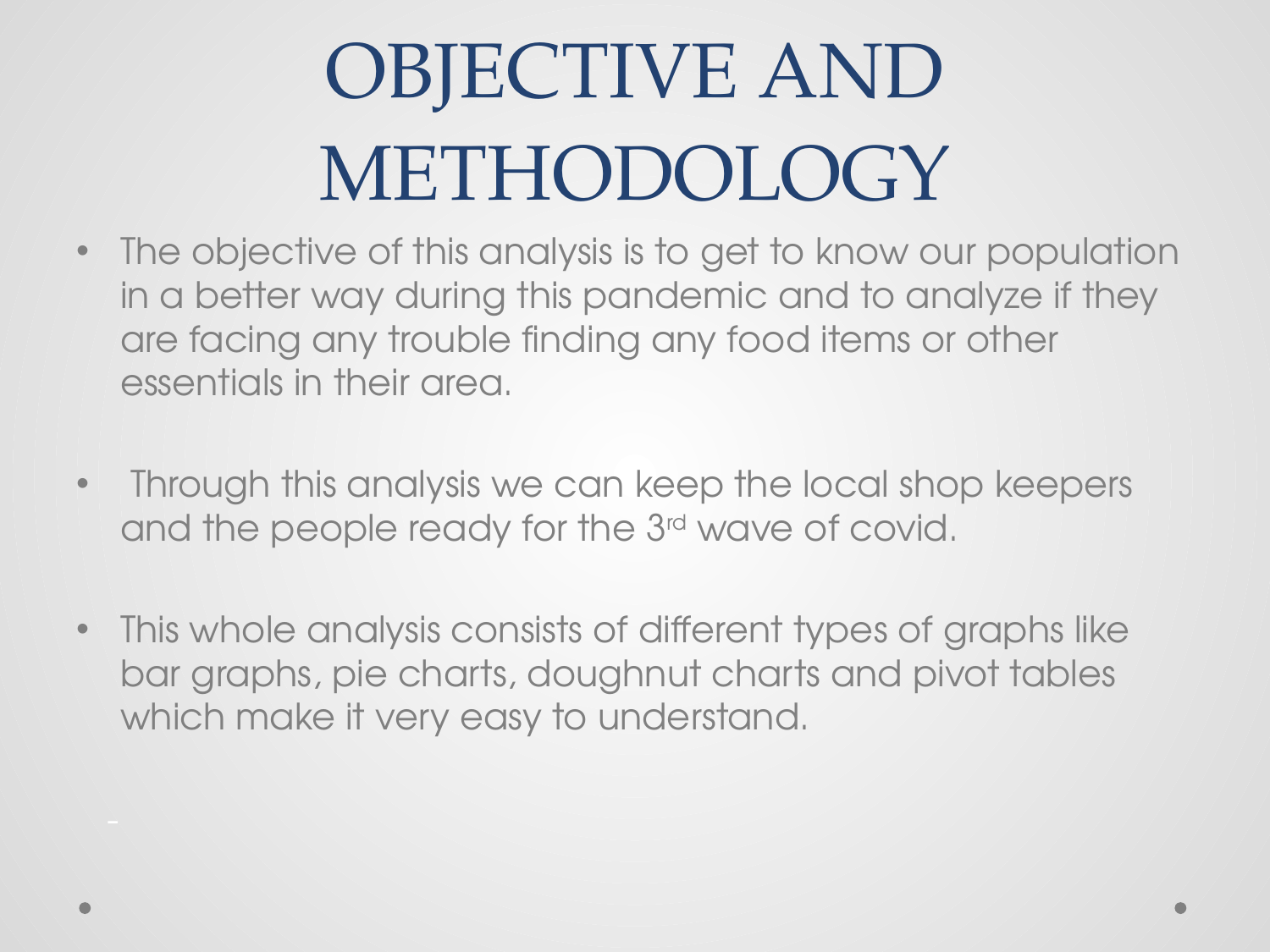

# OBJECTIVE AND METHODOLOGY
The objective of this analysis is to get to know our population in a better way during this pandemic and to analyze if they are facing any trouble finding any food items or other essentials in their area.

 Through this analysis we can keep the local shop keepers and the people ready for the 3rd wave of covid.

This whole analysis consists of different types of graphs like bar graphs, pie charts, doughnut charts and pivot tables which make it very easy to understand.

   -